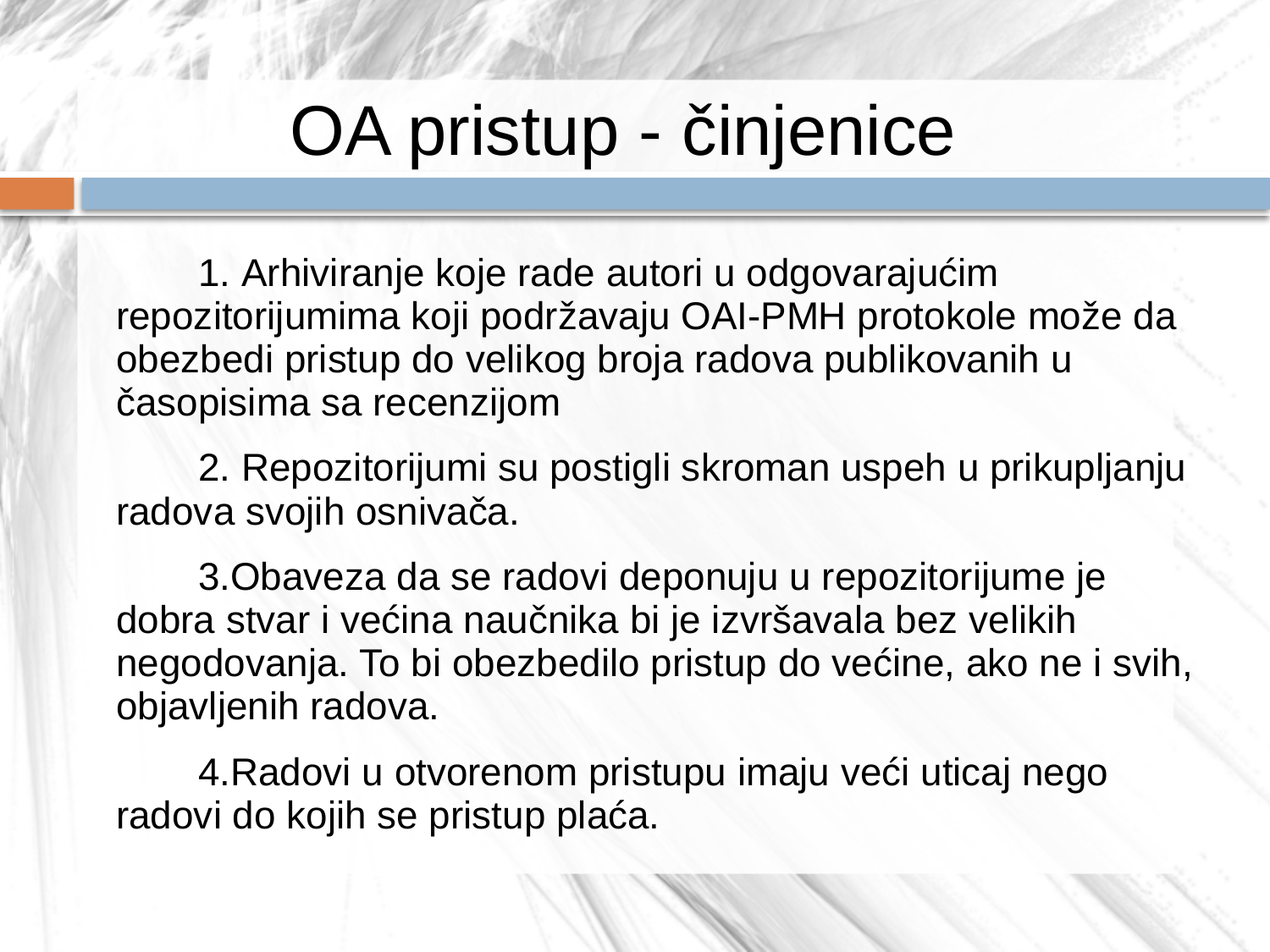

# OA pristup - činjenice
 Arhiviranje koje rade autori u odgovarajućim repozitorijumima koji podržavaju OAI-PMH protokole može da obezbedi pristup do velikog broja radova publikovanih u časopisima sa recenzijom
 Repozitorijumi su postigli skroman uspeh u prikupljanju radova svojih osnivača.
Obaveza da se radovi deponuju u repozitorijume je dobra stvar i većina naučnika bi je izvršavala bez velikih negodovanja. To bi obezbedilo pristup do većine, ako ne i svih, objavljenih radova.
Radovi u otvorenom pristupu imaju veći uticaj nego radovi do kojih se pristup plaća.